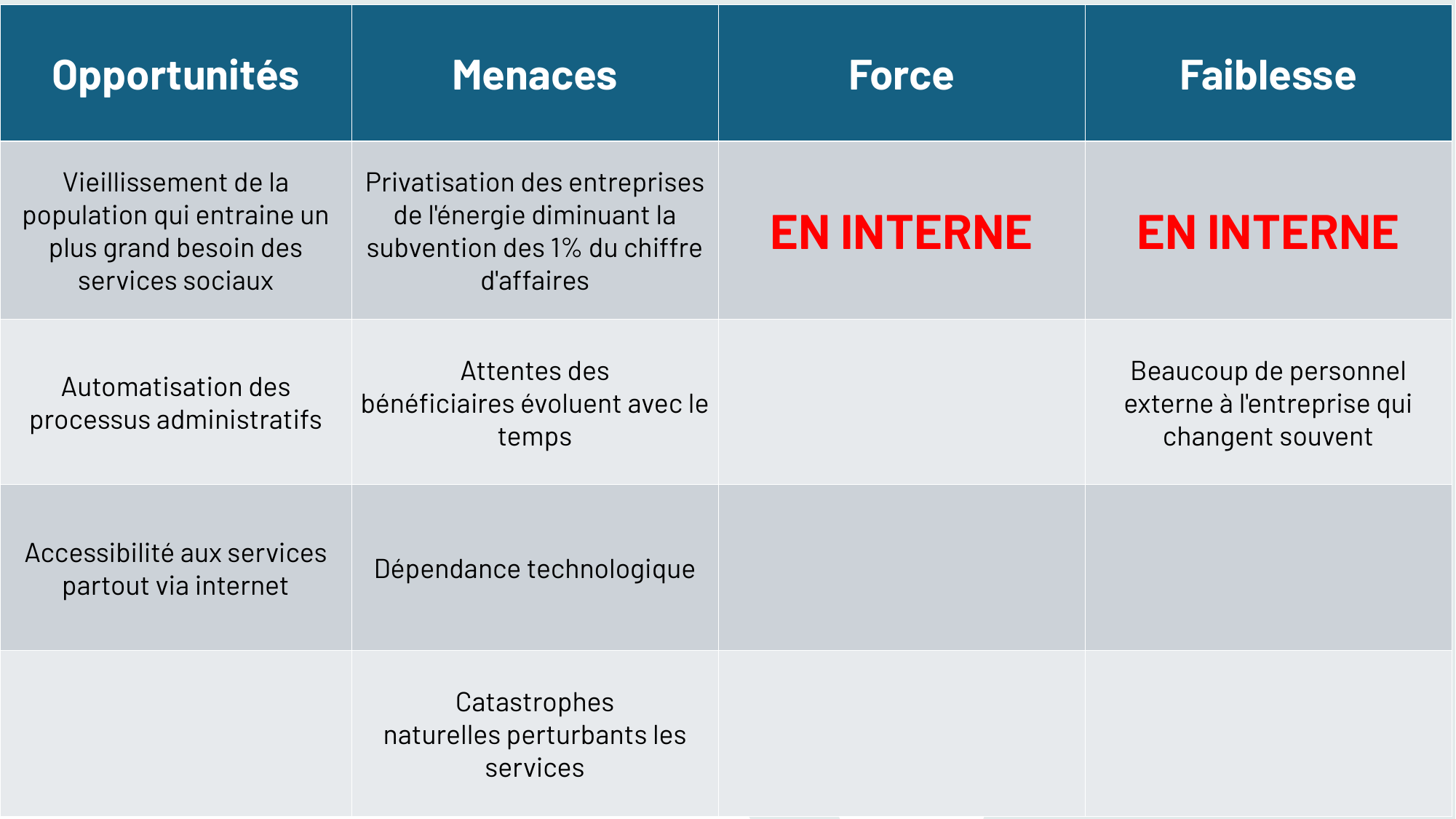

| Opportunités | Menaces | Force | Faiblesse |
| --- | --- | --- | --- |
| Vieillissement de la population qui entraine un plus grand besoin des services sociaux | Privatisation des entreprises de l'énergie diminuant la subvention des 1% du chiffre d'affaires | EN INTERNE | EN INTERNE |
| Automatisation des processus administratifs | Attentes des bénéficiaires évoluent avec le temps |  | Beaucoup de personnel externe à l'entreprise qui changent souvent |
| Accessibilité aux services partout via internet | Dépendance technologique |  |  |
|  | Catastrophes naturelles perturbants les services |  |  |